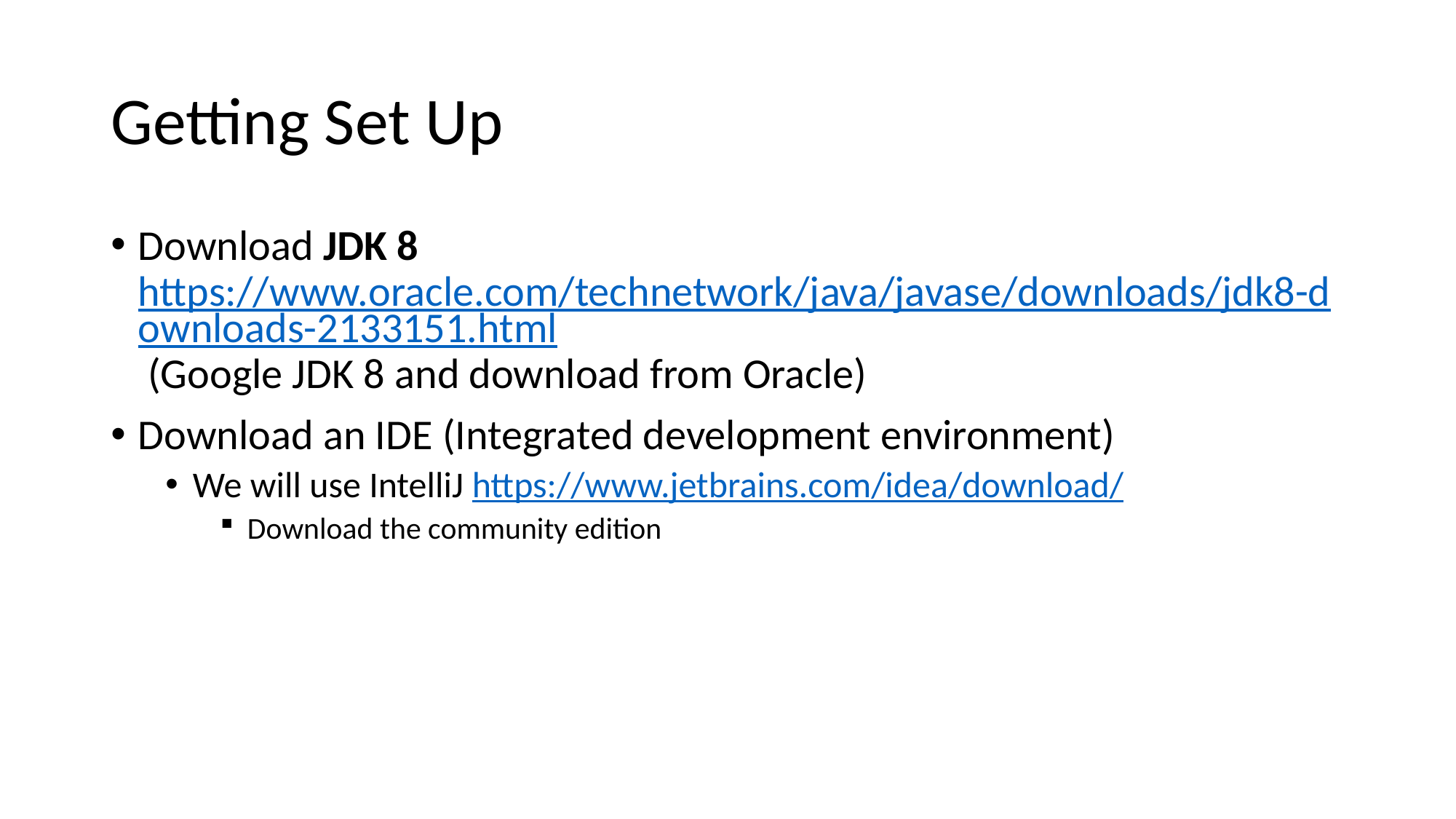

# Getting Set Up
Download JDK 8 https://www.oracle.com/technetwork/java/javase/downloads/jdk8-downloads-2133151.html (Google JDK 8 and download from Oracle)
Download an IDE (Integrated development environment)
We will use IntelliJ https://www.jetbrains.com/idea/download/
Download the community edition